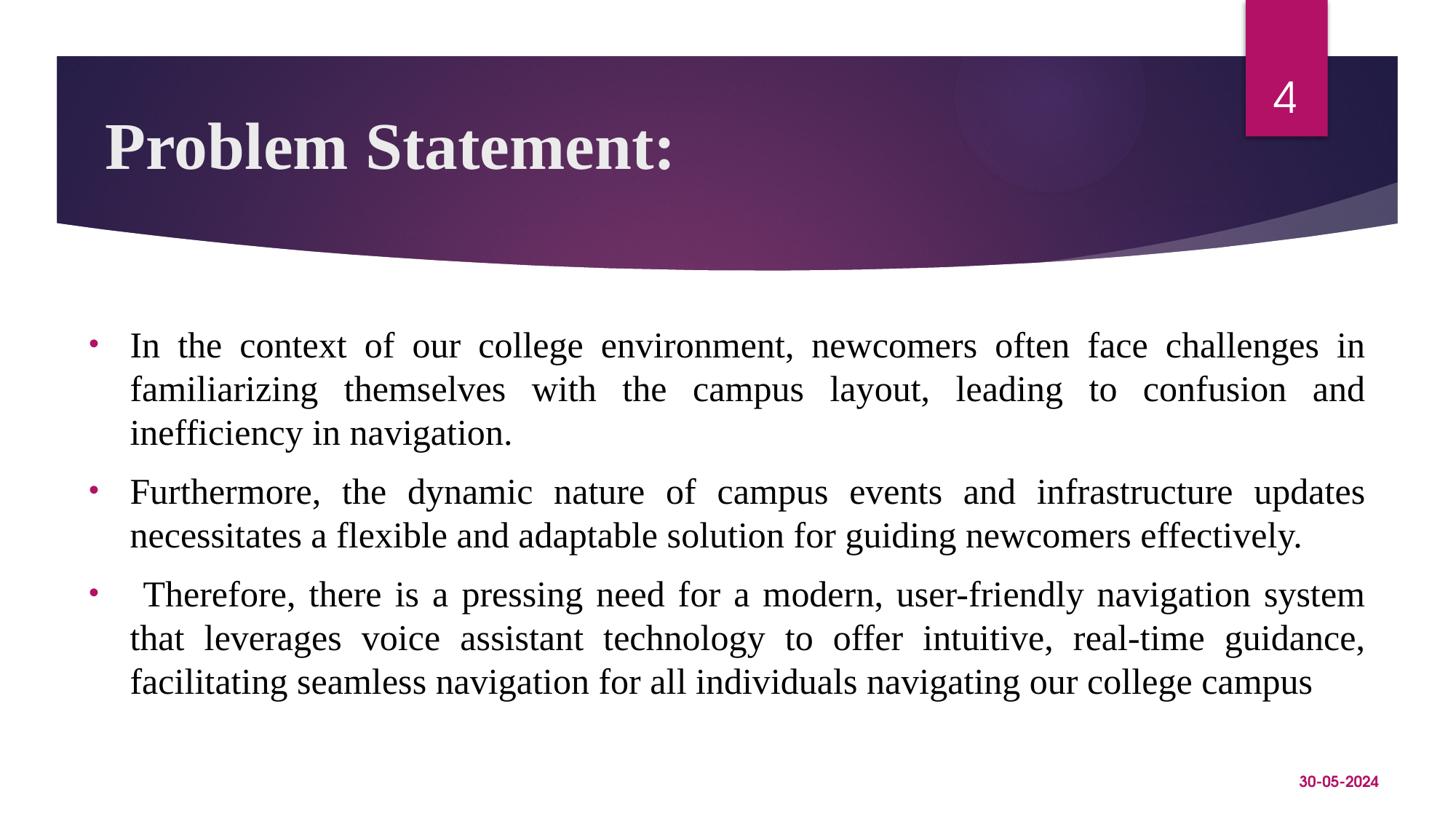

4
# Problem Statement:
In the context of our college environment, newcomers often face challenges in familiarizing themselves with the campus layout, leading to confusion and inefficiency in navigation.
Furthermore, the dynamic nature of campus events and infrastructure updates necessitates a flexible and adaptable solution for guiding newcomers effectively.
 Therefore, there is a pressing need for a modern, user-friendly navigation system that leverages voice assistant technology to offer intuitive, real-time guidance, facilitating seamless navigation for all individuals navigating our college campus
30-05-2024